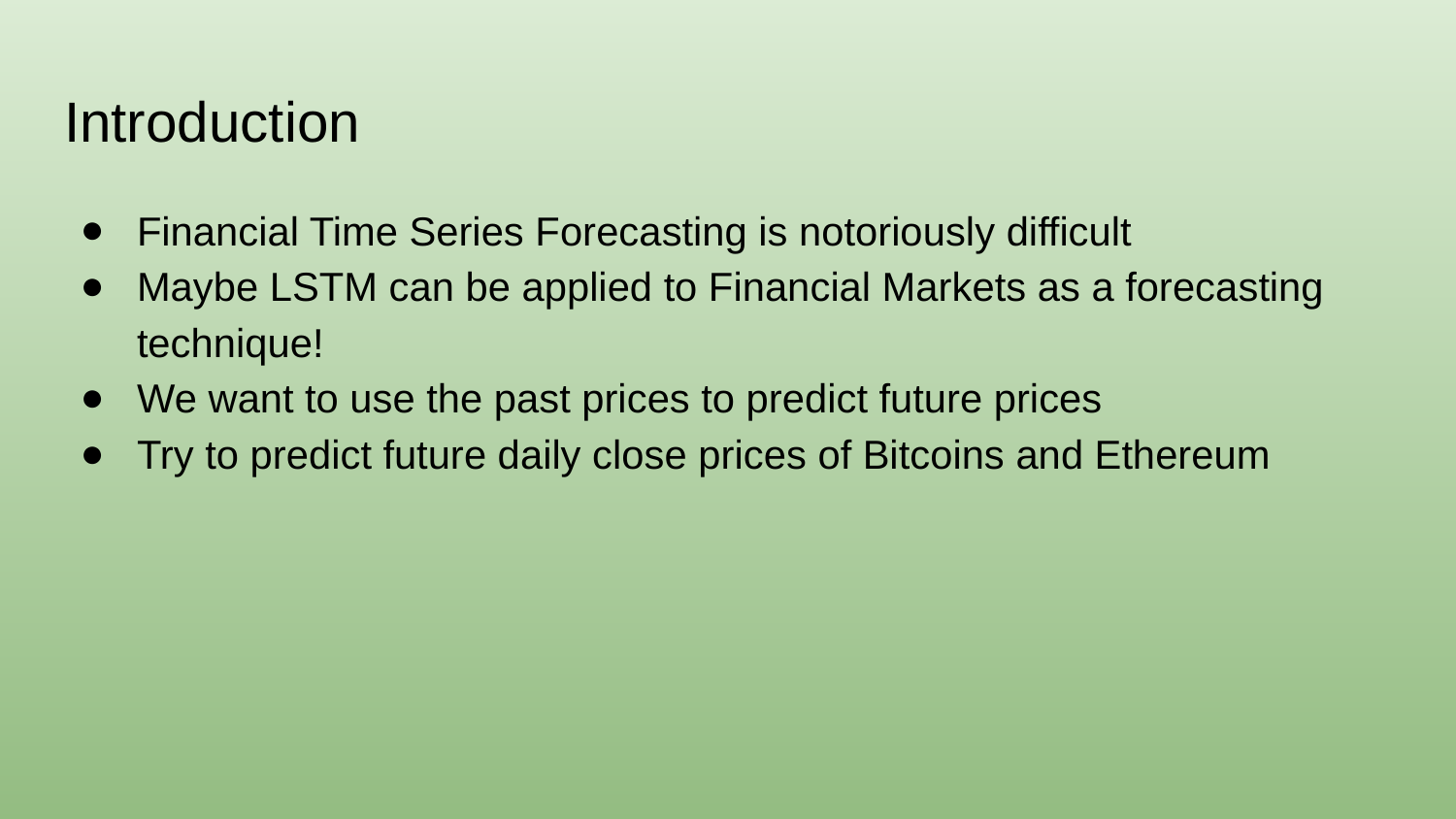

# Introduction
Financial Time Series Forecasting is notoriously difficult
Maybe LSTM can be applied to Financial Markets as a forecasting technique!
We want to use the past prices to predict future prices
Try to predict future daily close prices of Bitcoins and Ethereum